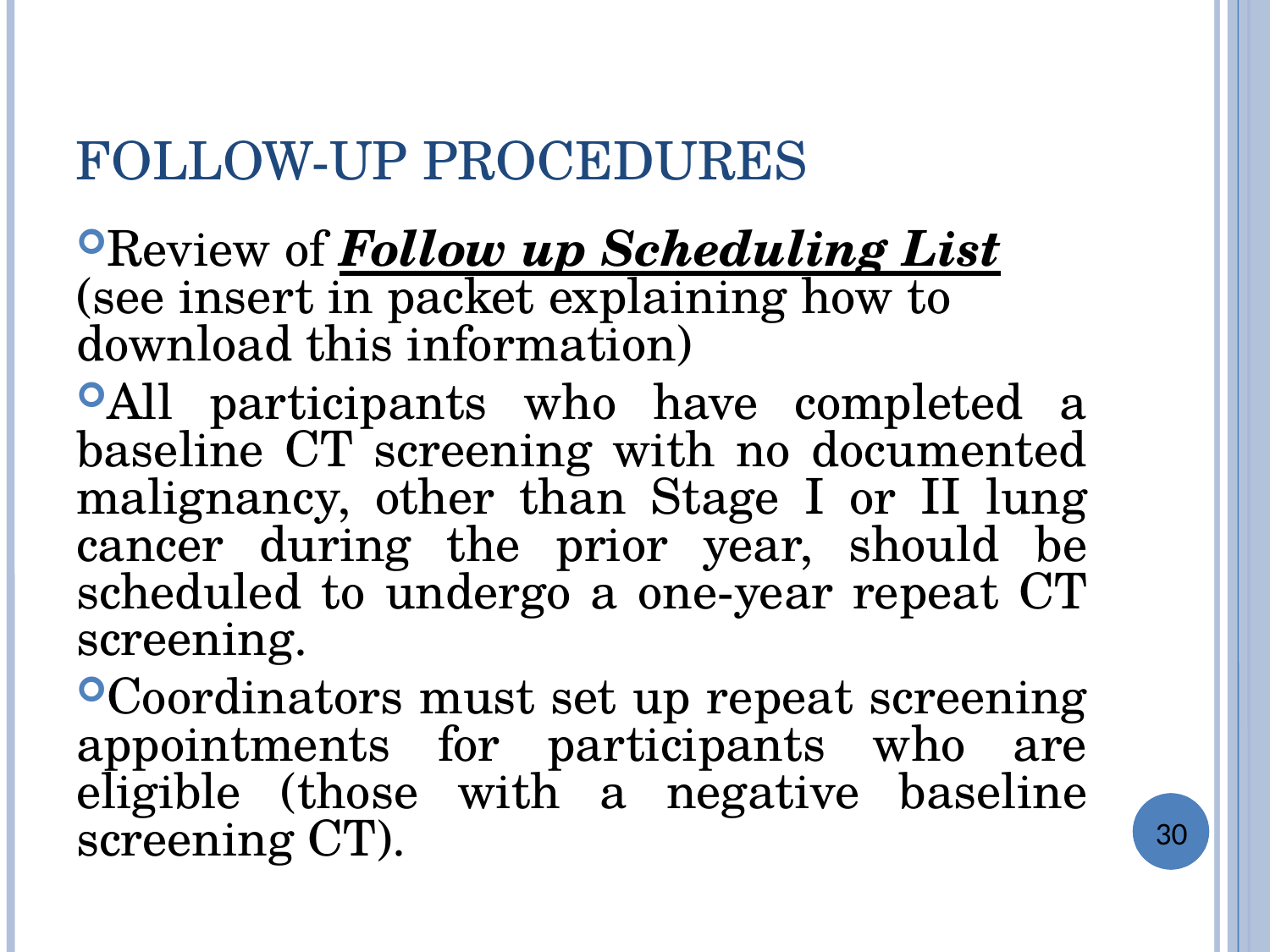

FOLLOW-UP PROCEDURES
Review of Follow up Scheduling List (see insert in packet explaining how to download this information)
All participants who have completed a baseline CT screening with no documented malignancy, other than Stage I or II lung cancer during the prior year, should be scheduled to undergo a one-year repeat CT screening.
Coordinators must set up repeat screening appointments for participants who are eligible (those with a negative baseline screening CT).

30